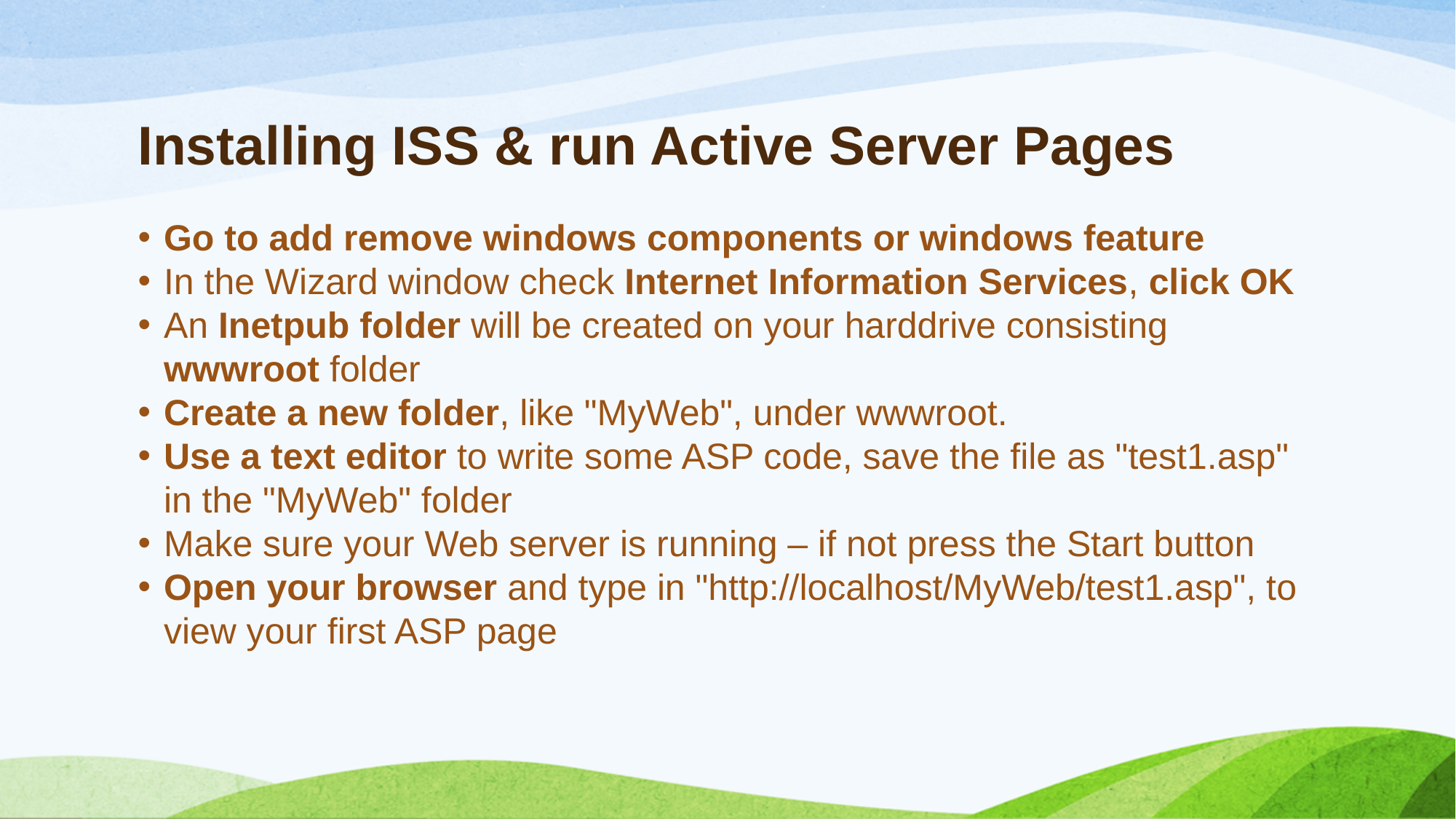

Installing ISS & run Active Server Pages
Go to add remove windows components or windows feature
In the Wizard window check Internet Information Services, click OK
An Inetpub folder will be created on your harddrive consisting wwwroot folder
Create a new folder, like "MyWeb", under wwwroot.
Use a text editor to write some ASP code, save the file as "test1.asp" in the "MyWeb" folder
Make sure your Web server is running – if not press the Start button
Open your browser and type in "http://localhost/MyWeb/test1.asp", to view your first ASP page